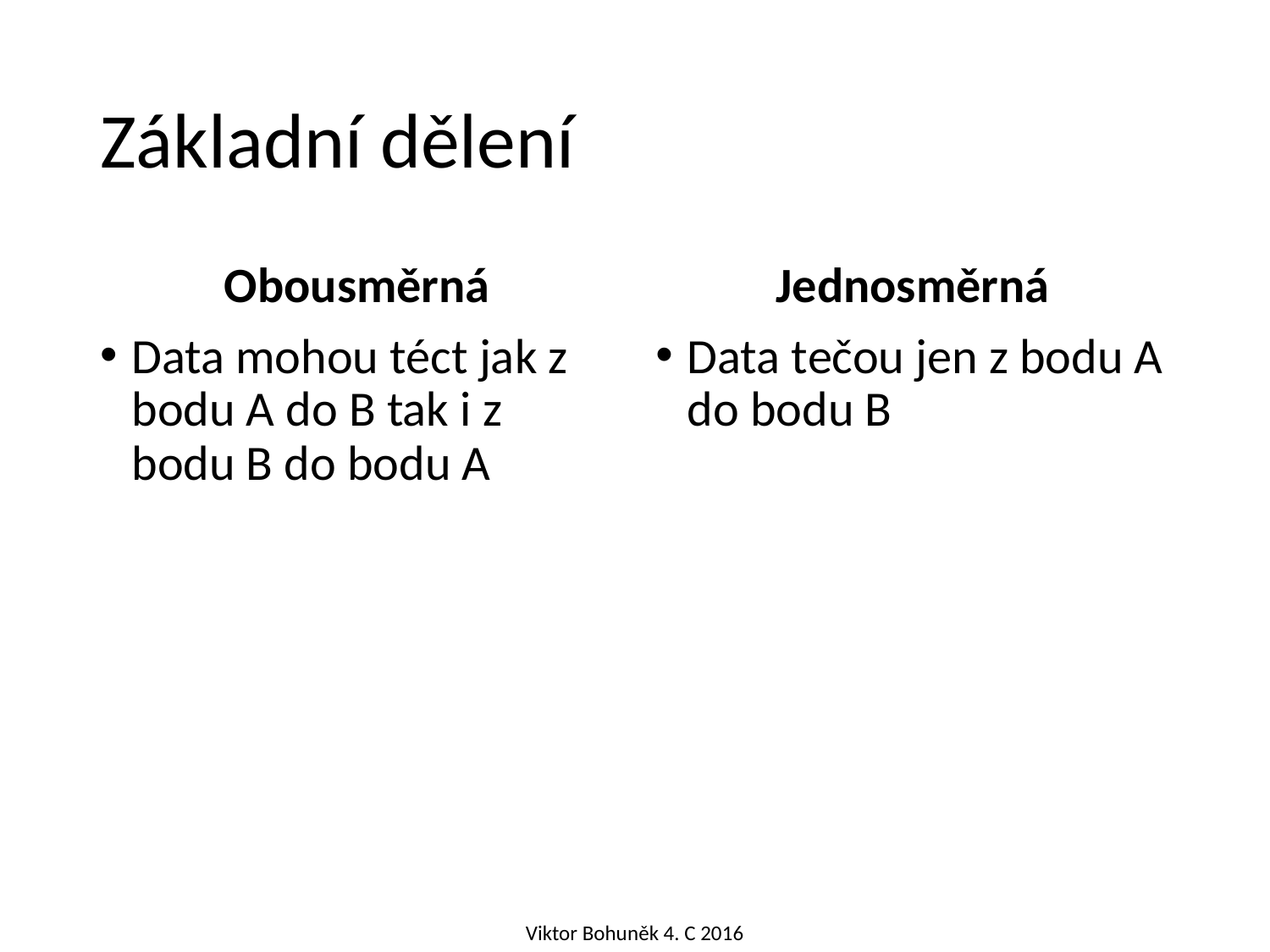

# Základní dělení
Obousměrná
Data mohou téct jak z bodu A do B tak i z bodu B do bodu A
Jednosměrná
Data tečou jen z bodu A do bodu B
Viktor Bohuněk 4. C 2016